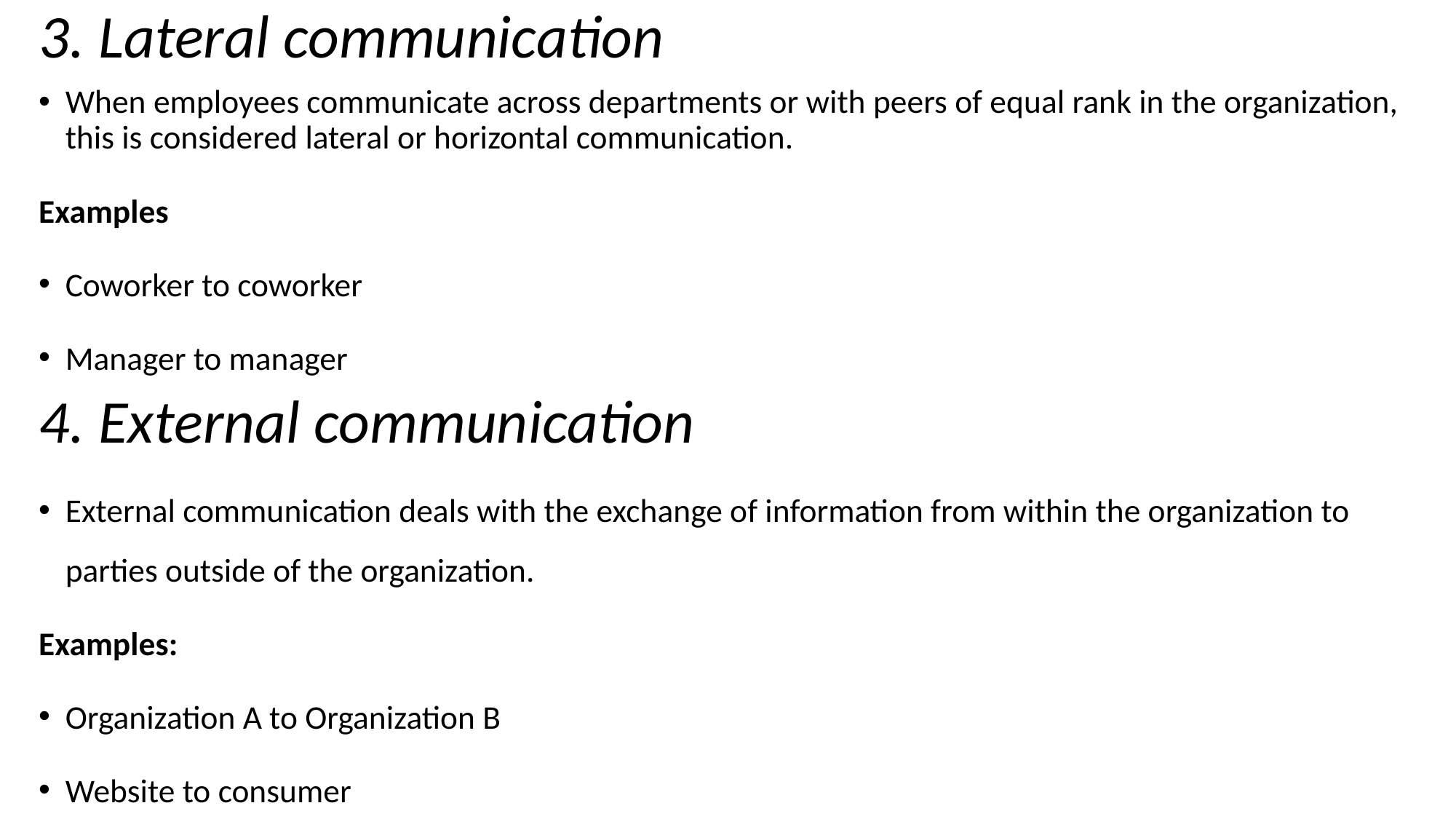

3. Lateral communication
When employees communicate across departments or with peers of equal rank in the organization, this is considered lateral or horizontal communication.
Examples
Coworker to coworker
Manager to manager
4. External communication
External communication deals with the exchange of information from within the organization to parties outside of the organization.
Examples:
Organization A to Organization B
Website to consumer